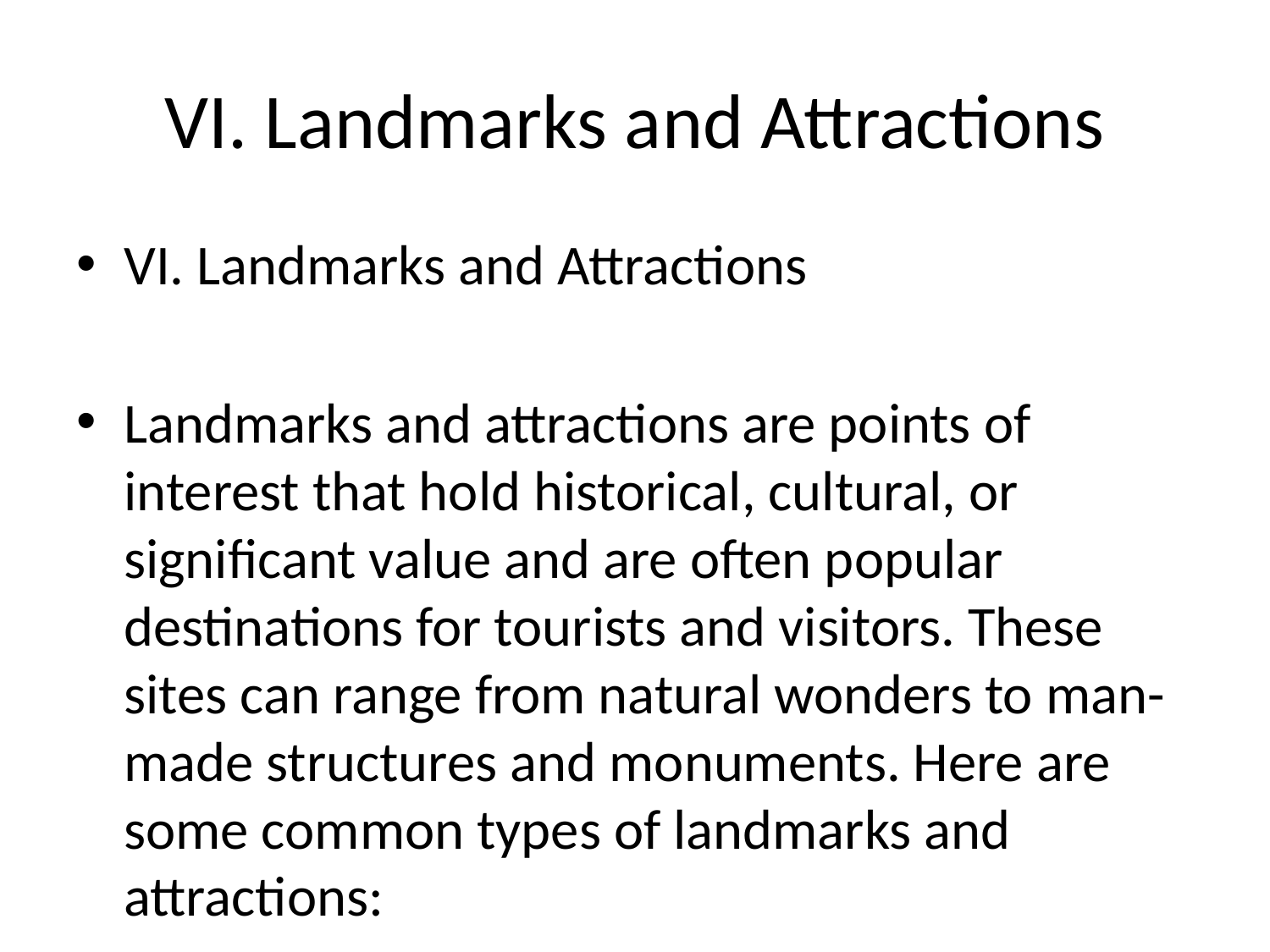

# VI. Landmarks and Attractions
VI. Landmarks and Attractions

Landmarks and attractions are points of interest that hold historical, cultural, or significant value and are often popular destinations for tourists and visitors. These sites can range from natural wonders to man-made structures and monuments. Here are some common types of landmarks and attractions:

1. Natural Landmarks: Natural landmarks are features created by nature, such as mountains, caves, waterfalls, and rock formations. Examples include the Grand Canyon in the United States, the Great Barrier Reef in Australia, and Mount Kilimanjaro in Tanzania.

2. Historical Sites: Historical landmarks are locations that hold historical significance due to events that took place there or their connection to famous individuals or time periods. Examples include the Pyramids of Giza in Egypt, the Acropolis in Greece, and Machu Picchu in Peru.

3. Architectural Marvels: Architectural landmarks are man-made structures known for their design, engineering, and aesthetic beauty. Examples include the Eiffel Tower in Paris, the Taj Mahal in India, and the Colosseum in Rome.

4. Museums and Galleries: Museums and art galleries are cultural landmarks that house collections of artworks, artifacts, and historical objects. Examples include the Louvre in Paris, the British Museum in London, and the Metropolitan Museum of Art in New York City.

5. Theme Parks: Theme parks are popular attractions that offer entertainment through rides, shows, and themed areas. Examples include Disneyland in California, Universal Studios in Florida, and Tokyo Disney Resort in Japan.

6. National Parks: National parks are protected areas of natural beauty that offer opportunities for outdoor recreation and conservation of wildlife and ecosystems. Examples include Yellowstone National Park in the United States, Banff National Park in Canada, and Kruger National Park in South Africa.

Overall, landmarks and attractions play a crucial role in attracting tourists, preserving cultural heritage, and promoting appreciation for the natural world and human creativity. Visitors can explore these sites to learn about history, culture, architecture, and nature, making them integral parts of travel experiences around the world.